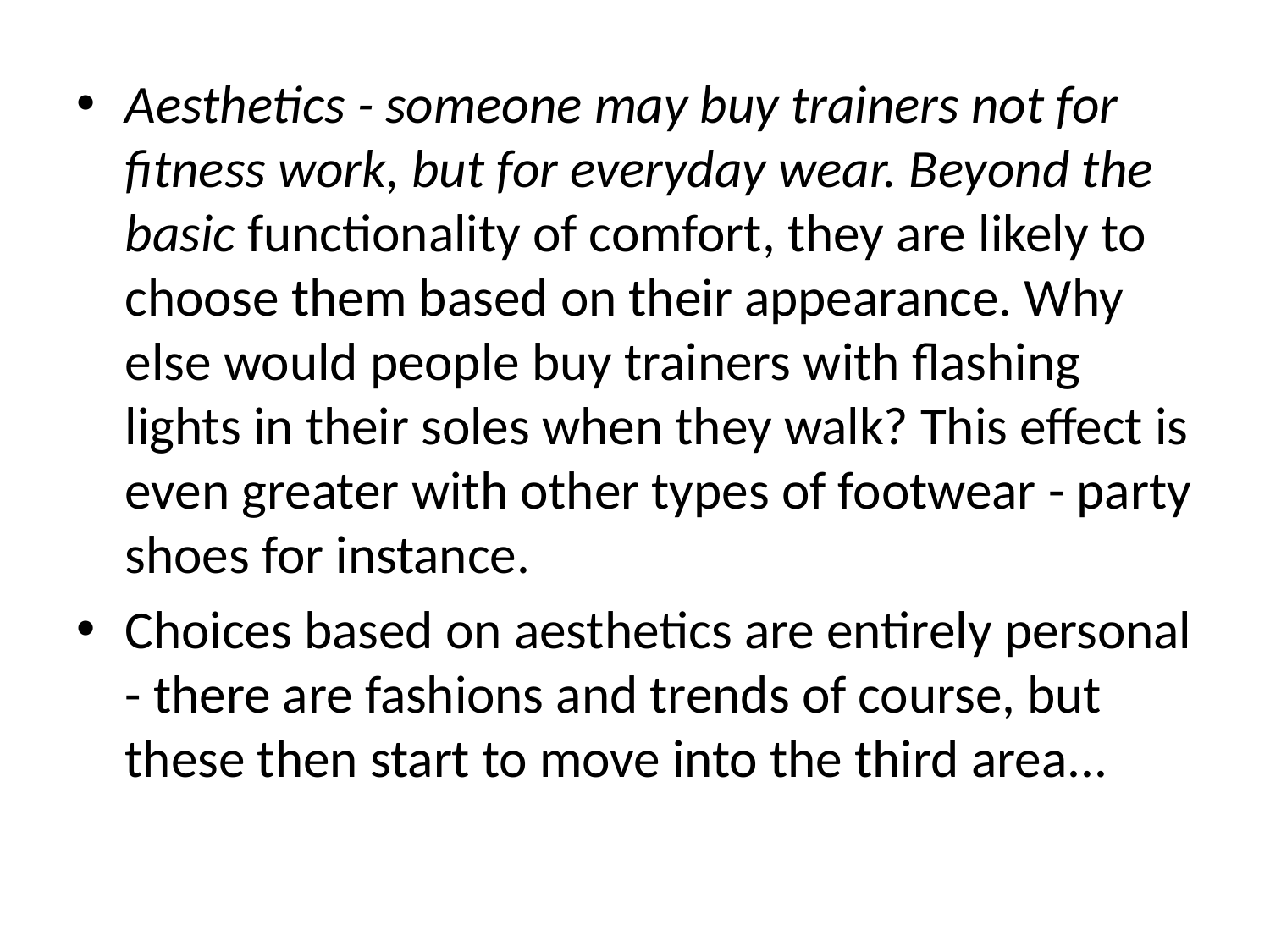

Aesthetics - someone may buy trainers not for fitness work, but for everyday wear. Beyond the basic functionality of comfort, they are likely to choose them based on their appearance. Why else would people buy trainers with flashing lights in their soles when they walk? This effect is even greater with other types of footwear - party shoes for instance.
Choices based on aesthetics are entirely personal - there are fashions and trends of course, but these then start to move into the third area...